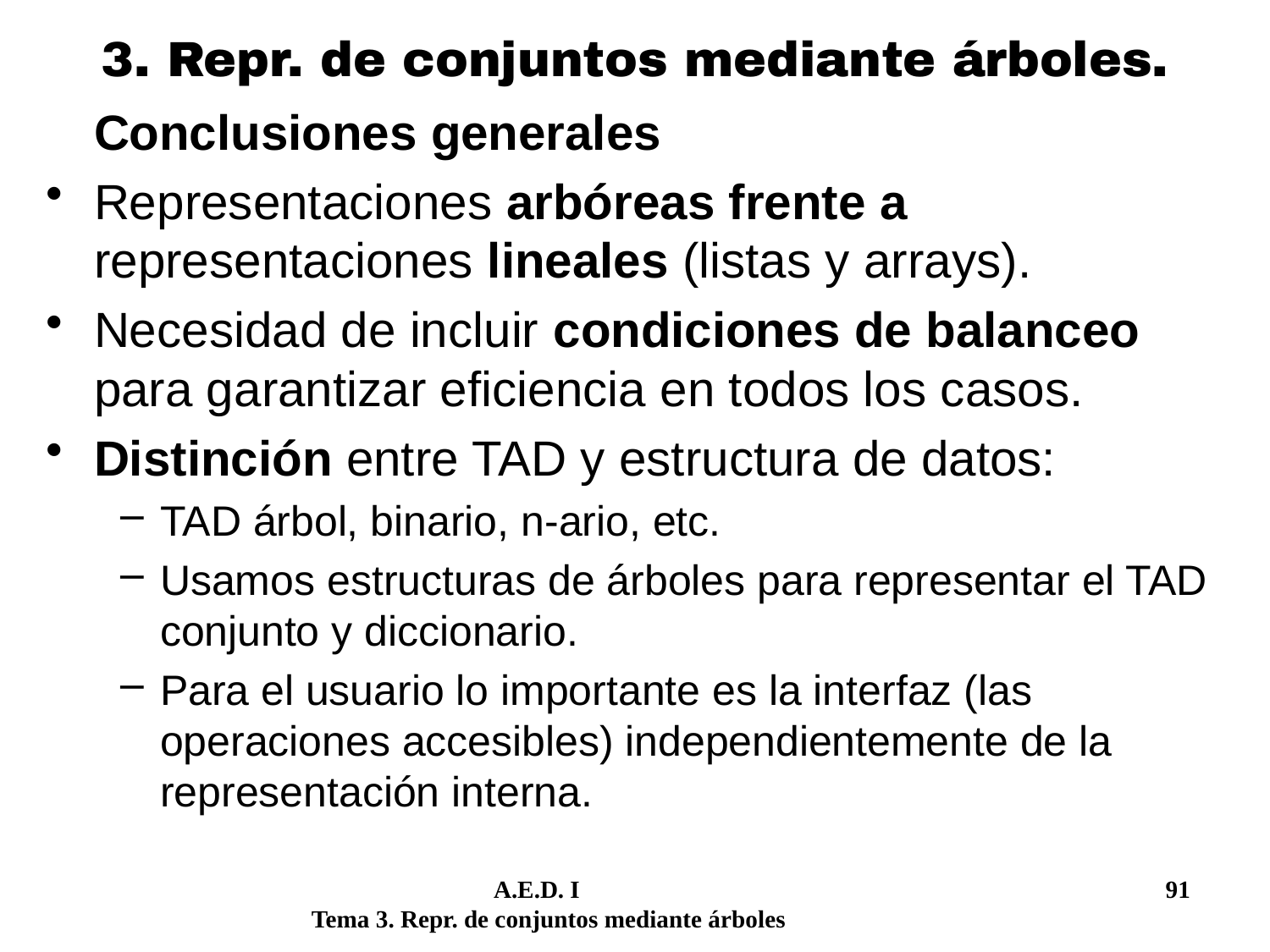

# 3. Repr. de conjuntos mediante árboles.
	Conclusiones generales
Representaciones arbóreas frente a representaciones lineales (listas y arrays).
Necesidad de incluir condiciones de balanceo para garantizar eficiencia en todos los casos.
Distinción entre TAD y estructura de datos:
TAD árbol, binario, n-ario, etc.
Usamos estructuras de árboles para representar el TAD conjunto y diccionario.
Para el usuario lo importante es la interfaz (las operaciones accesibles) independientemente de la representación interna.
	         A.E.D. I			      	               91
Tema 3. Repr. de conjuntos mediante árboles